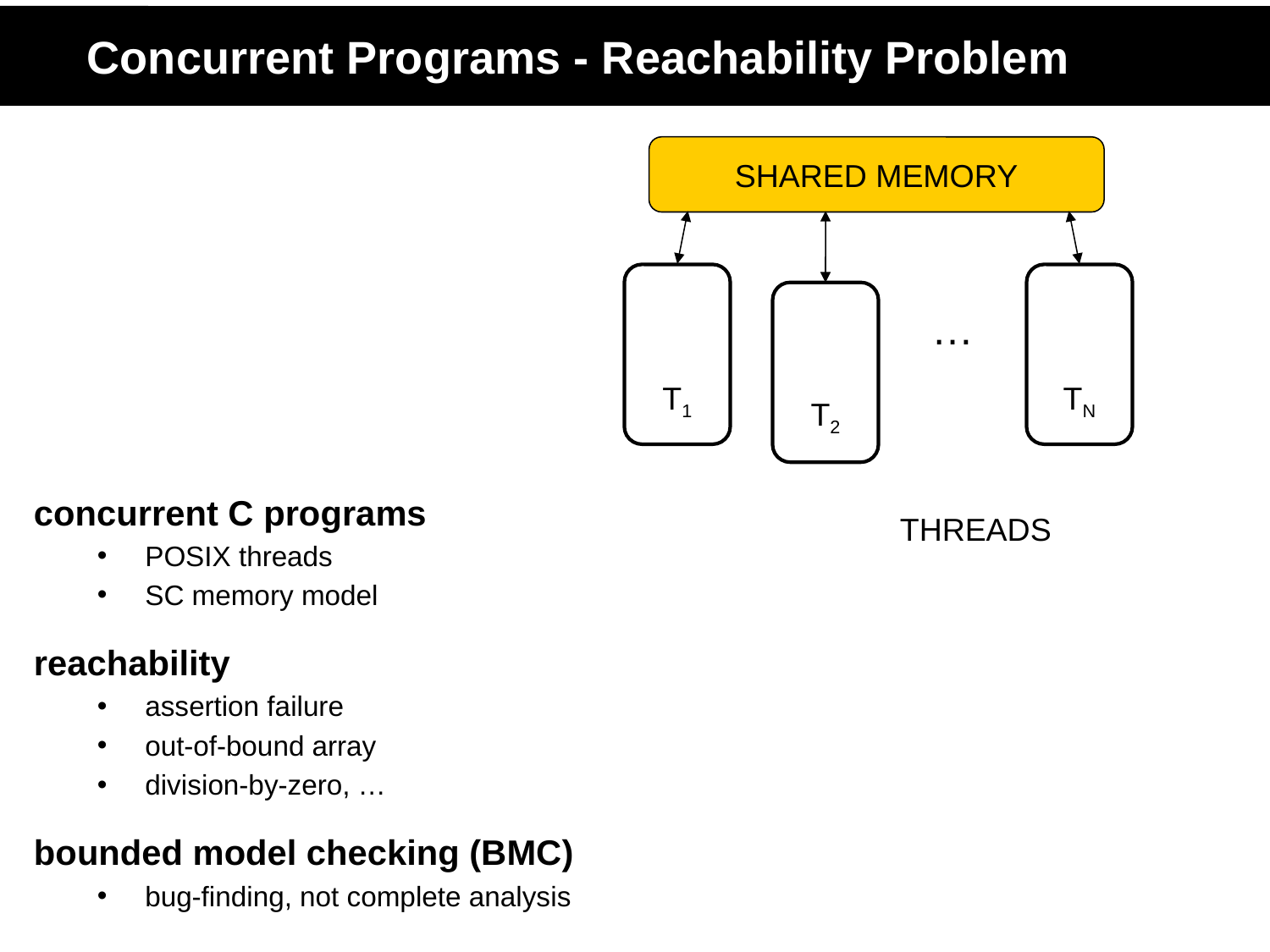

# Concurrent Programs - Reachability Problem
SHARED MEMORY

concurrent C programs
POSIX threads
SC memory model

reachability
assertion failure
out-of-bound array
division-by-zero, …

bounded model checking (BMC)
bug-finding, not complete analysis

…
T1
TN
T2
THREADS